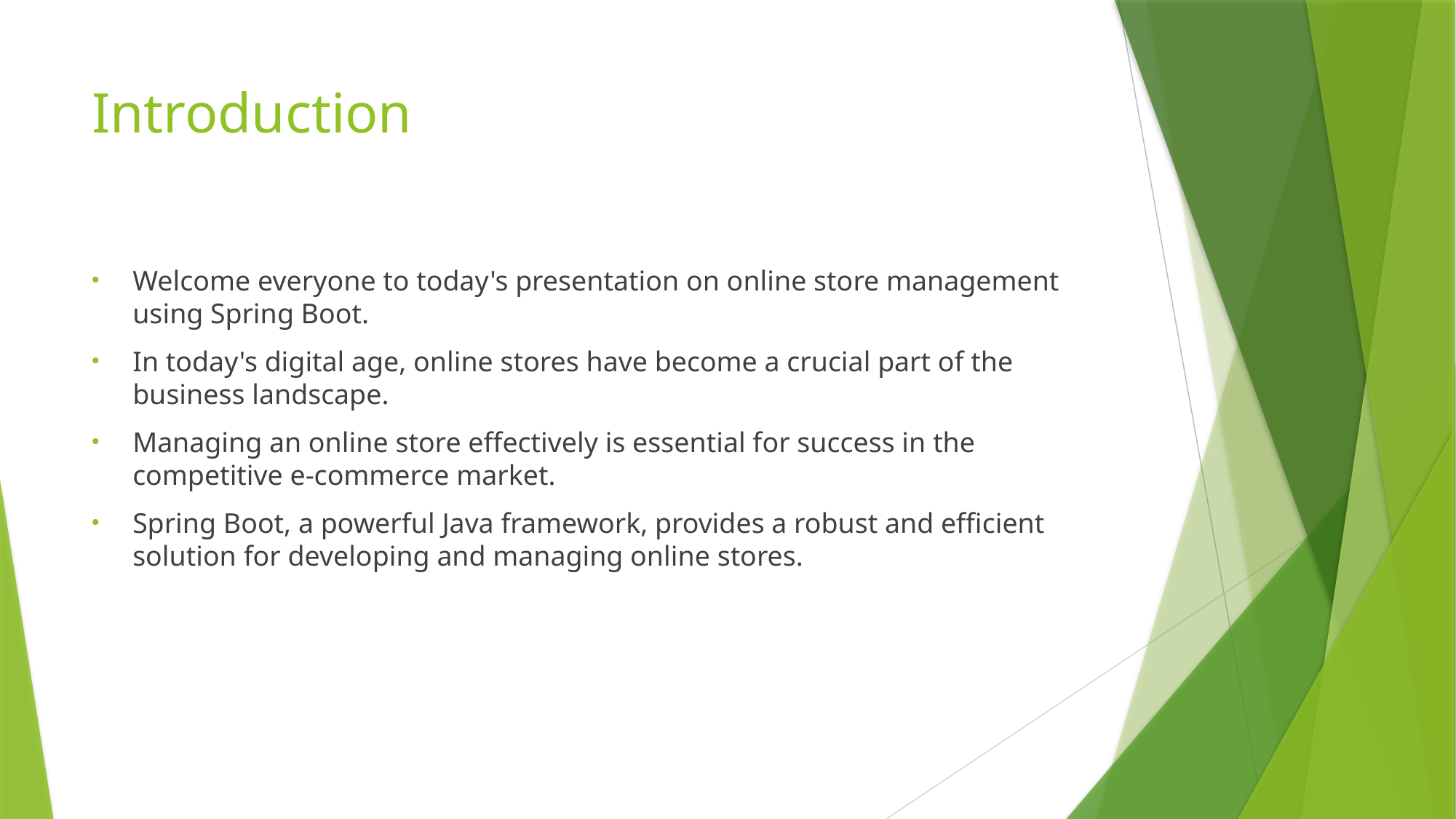

# Introduction
Welcome everyone to today's presentation on online store management using Spring Boot.
In today's digital age, online stores have become a crucial part of the business landscape.
Managing an online store effectively is essential for success in the competitive e-commerce market.
Spring Boot, a powerful Java framework, provides a robust and efficient solution for developing and managing online stores.